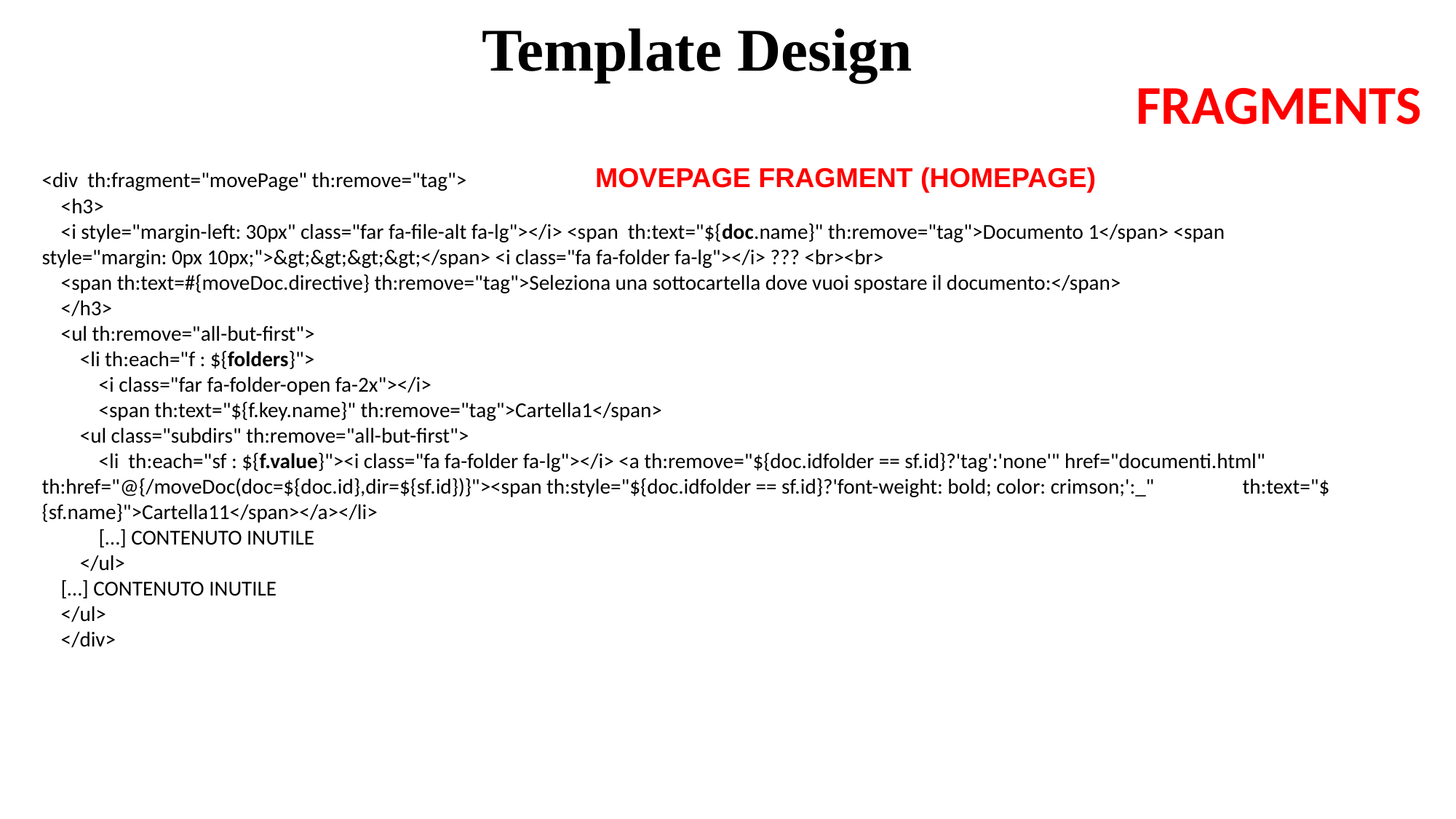

Template Design
FRAGMENTS

<div  th:fragment="movePage" th:remove="tag">		 MOVEPAGE FRAGMENT (HOMEPAGE)
    <h3>
    <i style="margin-left: 30px" class="far fa-file-alt fa-lg"></i> <span  th:text="${doc.name}" th:remove="tag">Documento 1</span> <span style="margin: 0px 10px;">&gt;&gt;&gt;&gt;</span> <i class="fa fa-folder fa-lg"></i> ??? <br><br>
    <span th:text=#{moveDoc.directive} th:remove="tag">Seleziona una sottocartella dove vuoi spostare il documento:</span>
    </h3>
    <ul th:remove="all-but-first">
        <li th:each="f : ${folders}">
            <i class="far fa-folder-open fa-2x"></i>
            <span th:text="${f.key.name}" th:remove="tag">Cartella1</span>
        <ul class="subdirs" th:remove="all-but-first">
            <li  th:each="sf : ${f.value}"><i class="fa fa-folder fa-lg"></i> <a th:remove="${doc.idfolder == sf.id}?'tag':'none'" href="documenti.html"      	th:href="@{/moveDoc(doc=${doc.id},dir=${sf.id})}"><span th:style="${doc.idfolder == sf.id}?'font-weight: bold; color: crimson;':_" 	th:text="${sf.name}">Cartella11</span></a></li>
            […] CONTENUTO INUTILE
        </ul>
    […] CONTENUTO INUTILE
    </ul>
    </div>